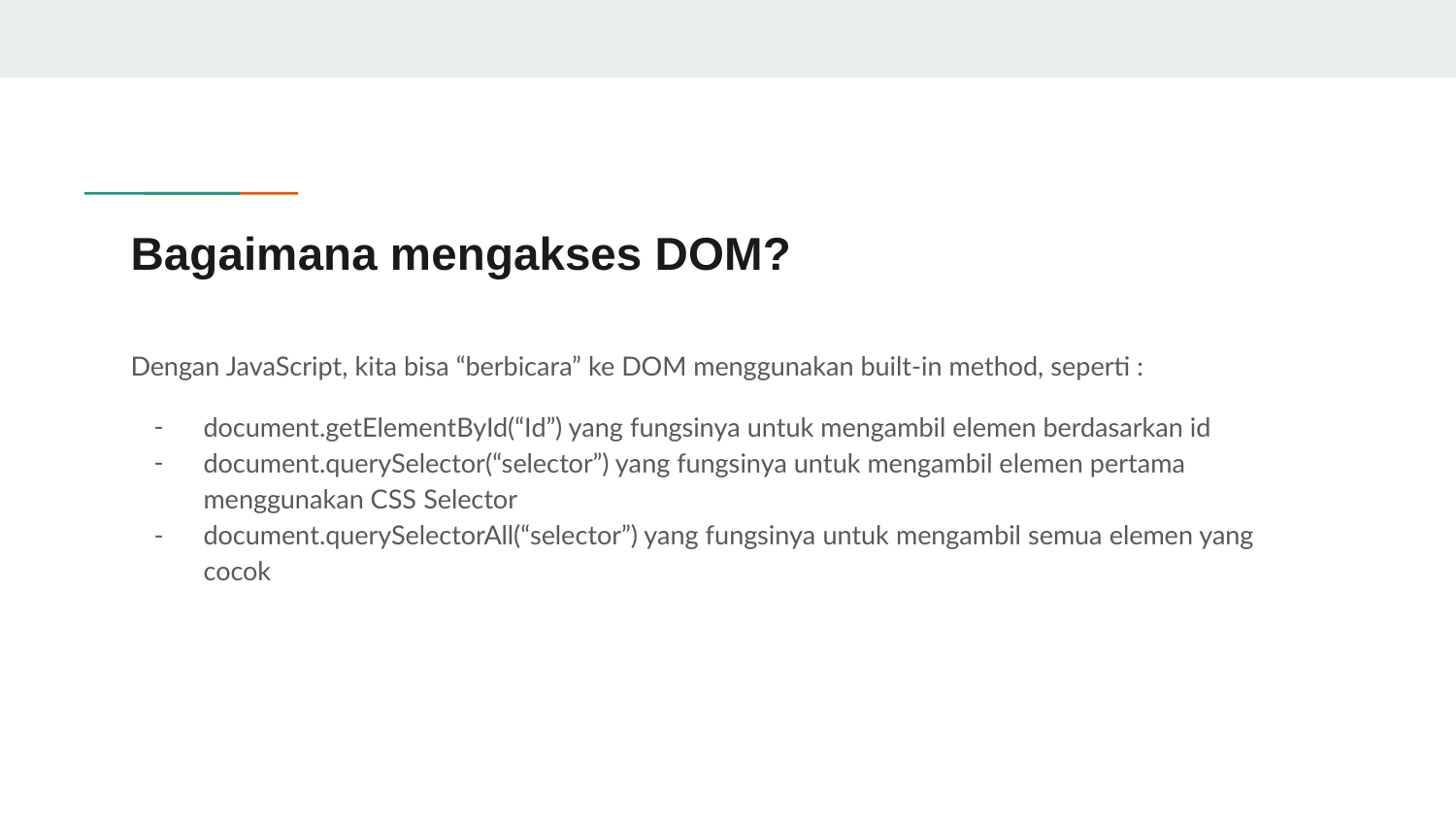

# Bagaimana mengakses DOM?
Dengan JavaScript, kita bisa “berbicara” ke DOM menggunakan built-in method, seperti :
document.getElementById(“Id”) yang fungsinya untuk mengambil elemen berdasarkan id
document.querySelector(“selector”) yang fungsinya untuk mengambil elemen pertama menggunakan CSS Selector
document.querySelectorAll(“selector”) yang fungsinya untuk mengambil semua elemen yang cocok